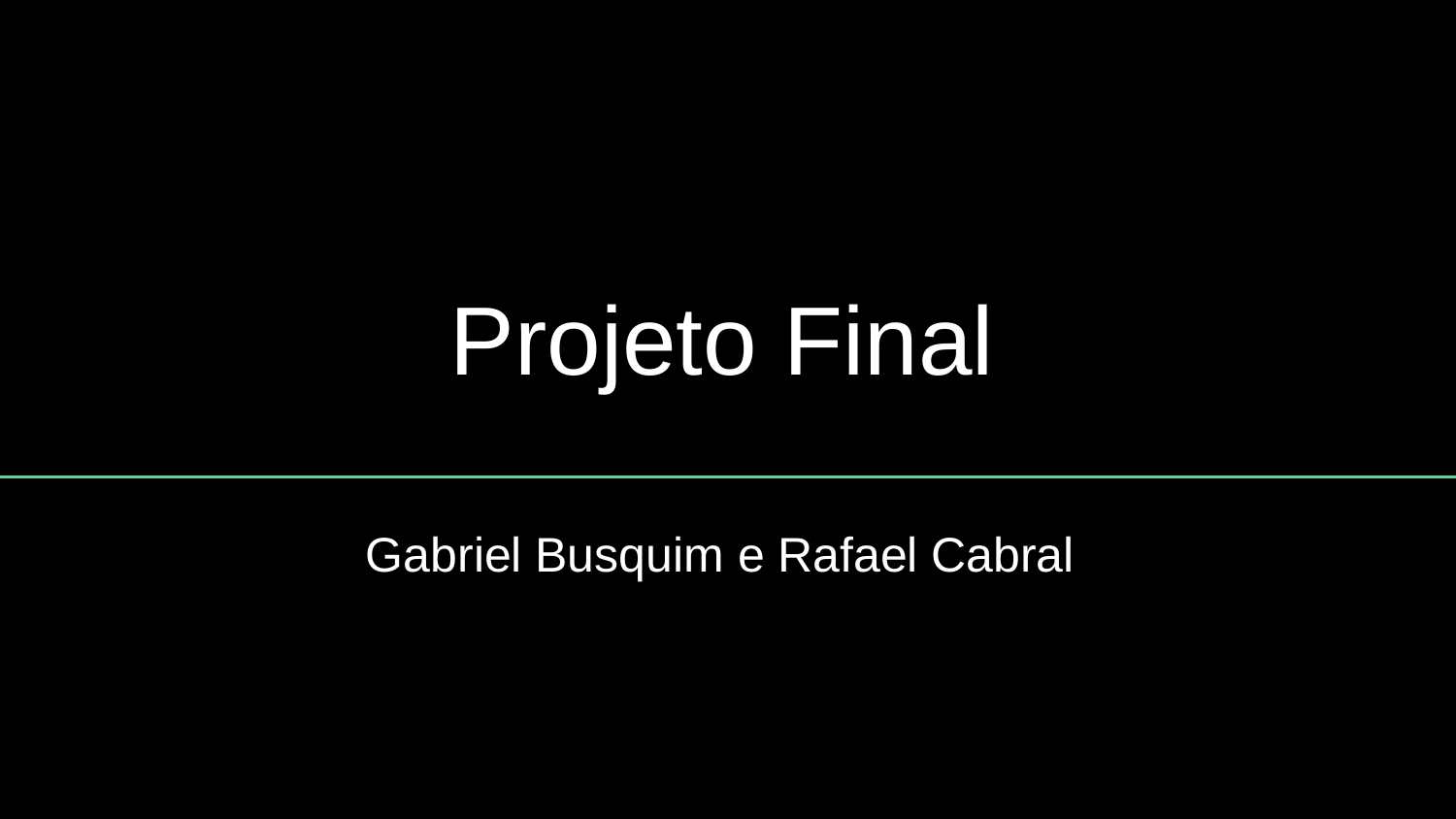

# Projeto Final
Gabriel Busquim e Rafael Cabral